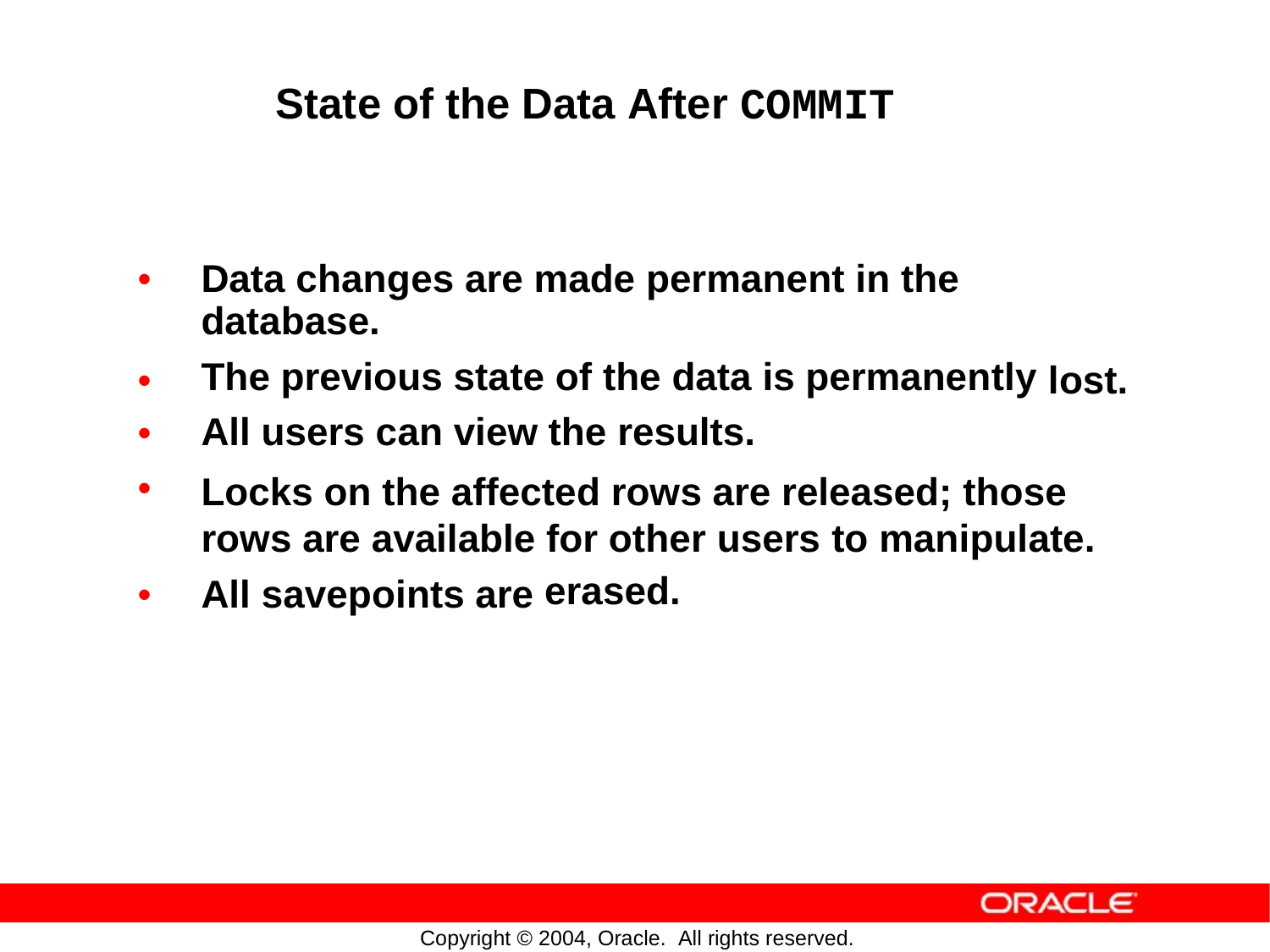

State of the Data After COMMIT
•
Data changes are made permanent in the
database.
The previous state of the data is permanently
All users can view the results.
•
•
•
lost.
Locks on the affected rows are released; those
rows are available
for other
erased.
users
to
manipulate.
•
All
savepoints
are

Copyright © 2004, Oracle.  All rights reserved.